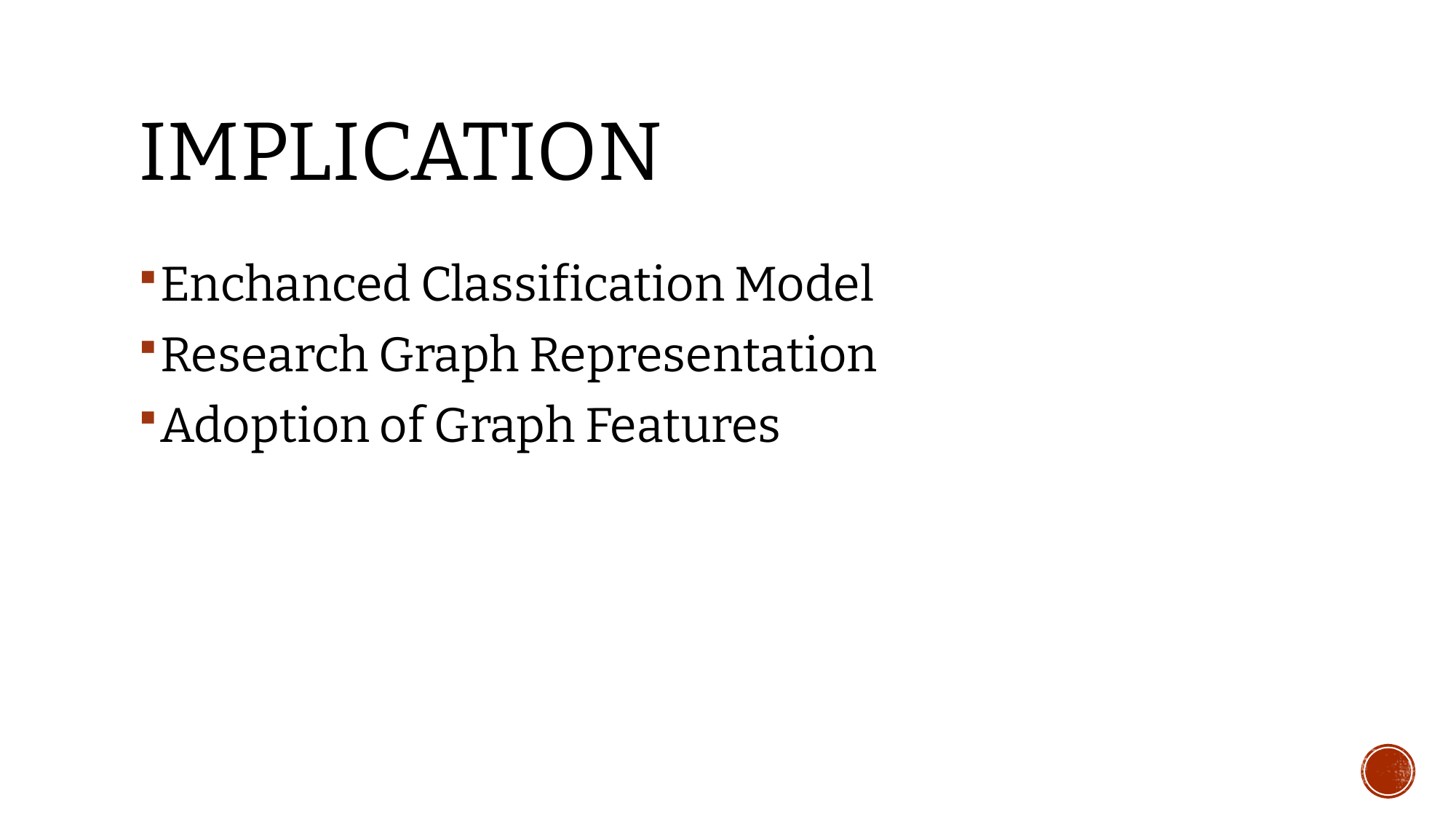

# Implication
Enchanced Classification Model
Research Graph Representation
Adoption of Graph Features